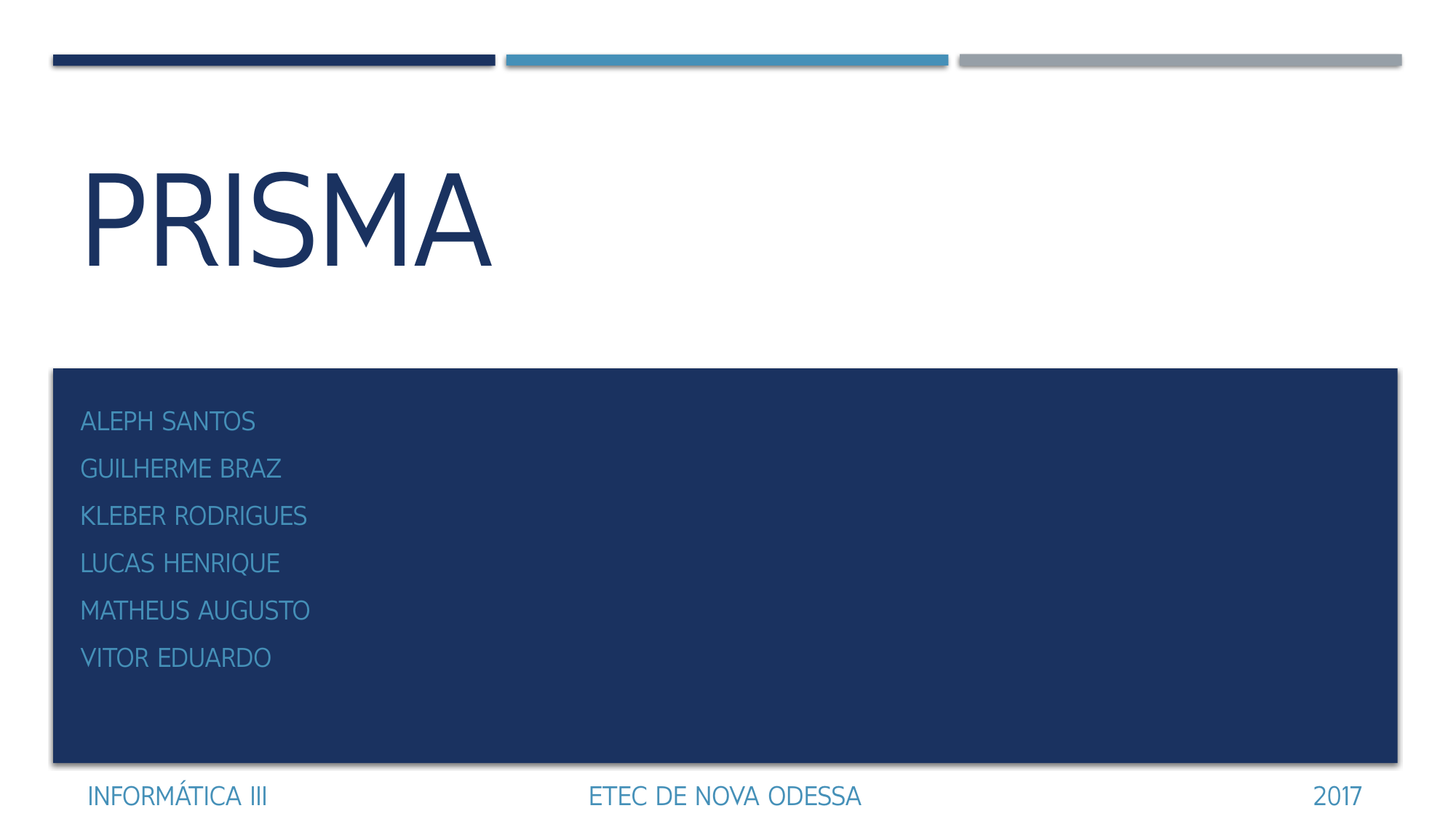

# Prisma
Aleph santos
Guilherme Braz
Kleber Rodrigues
Lucas Henrique
Matheus augusto
Vitor eduardo

Informática III

Etec de nova odessa

2017